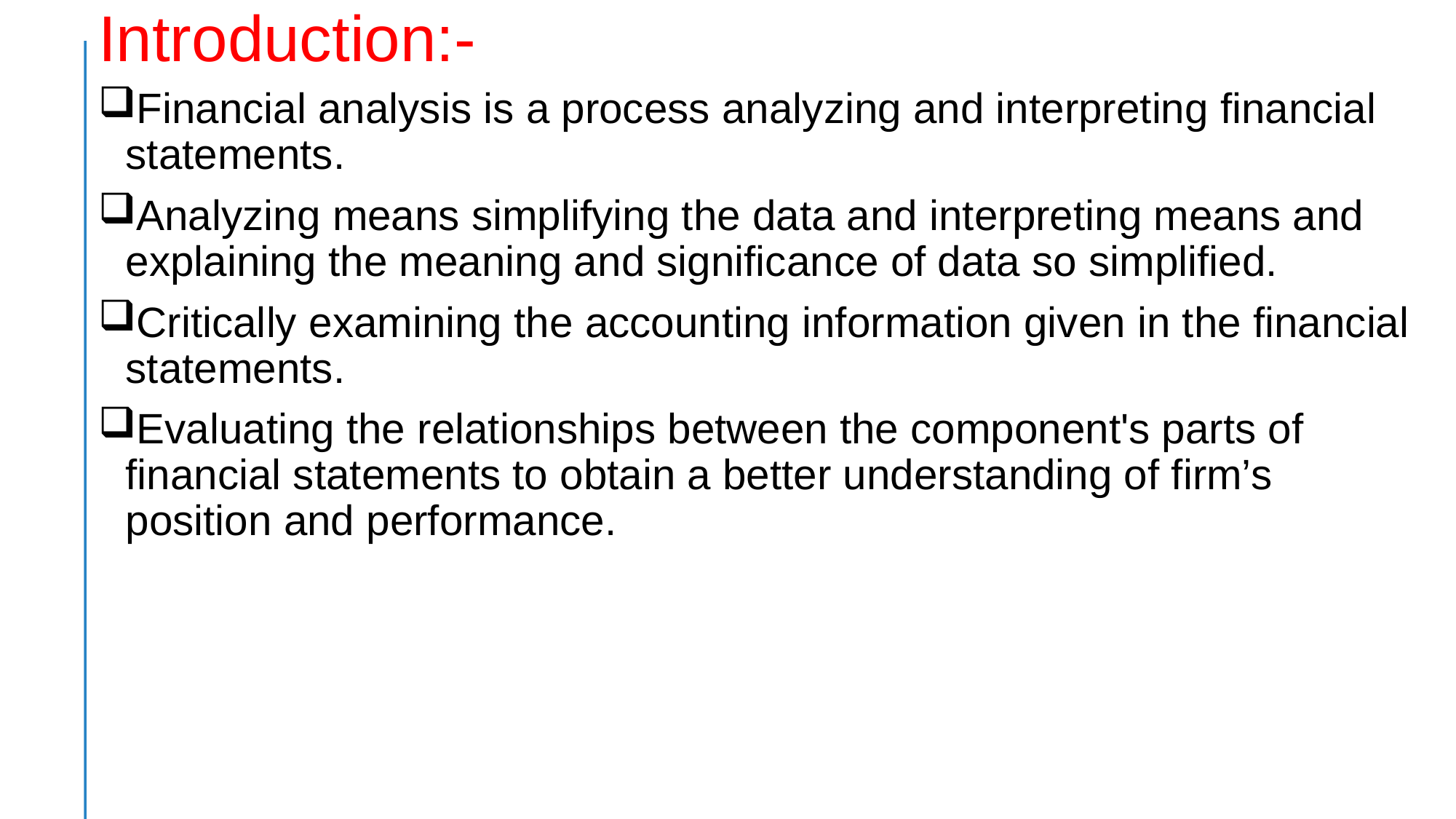

# Introduction:-
Financial analysis is a process analyzing and interpreting financial statements.
Analyzing means simplifying the data and interpreting means and explaining the meaning and significance of data so simplified.
Critically examining the accounting information given in the financial statements.
Evaluating the relationships between the component's parts of financial statements to obtain a better understanding of firm’s position and performance.